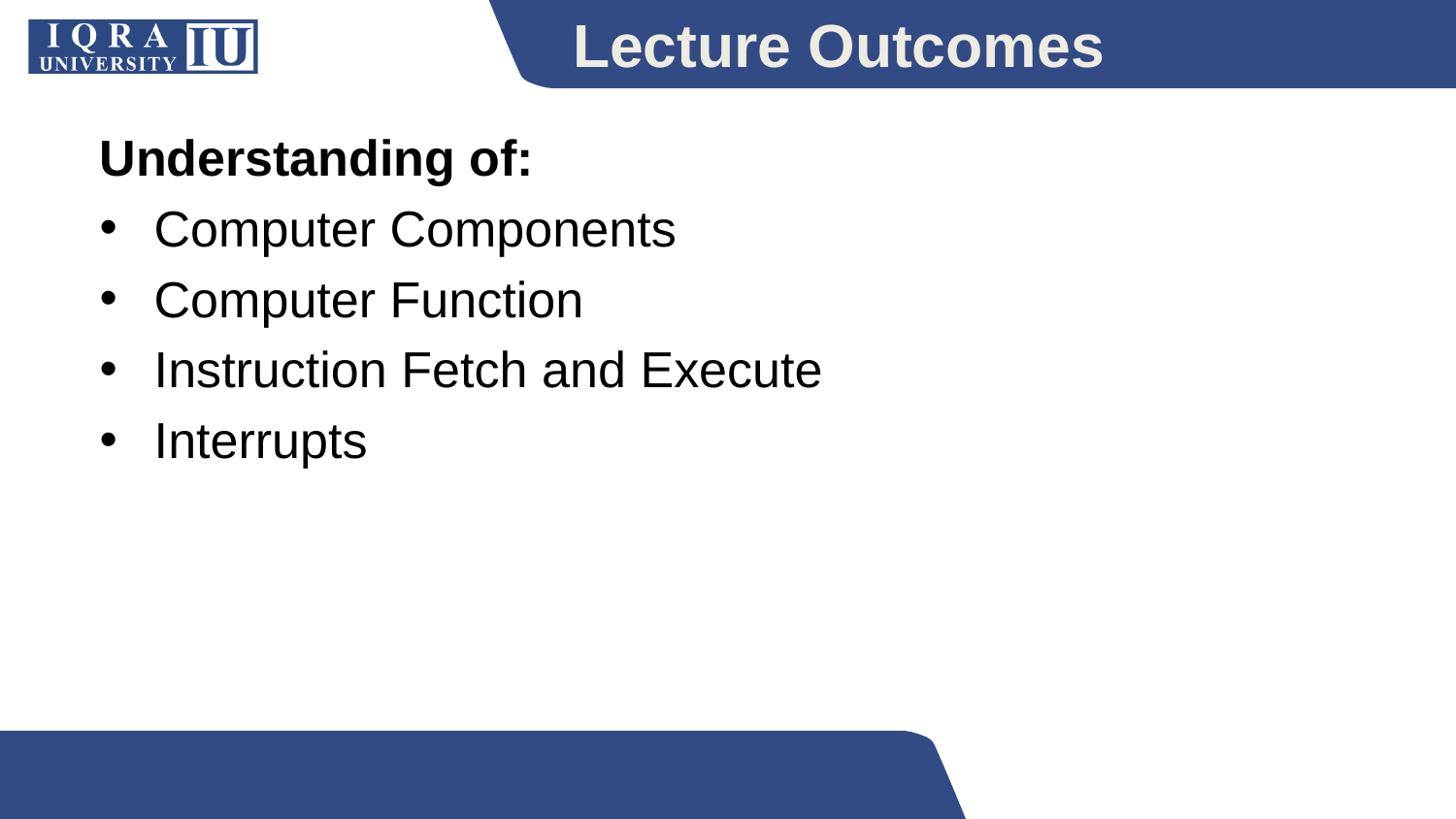

# Lecture Outcomes
Understanding of:
Computer Components
Computer Function
Instruction Fetch and Execute
Interrupts